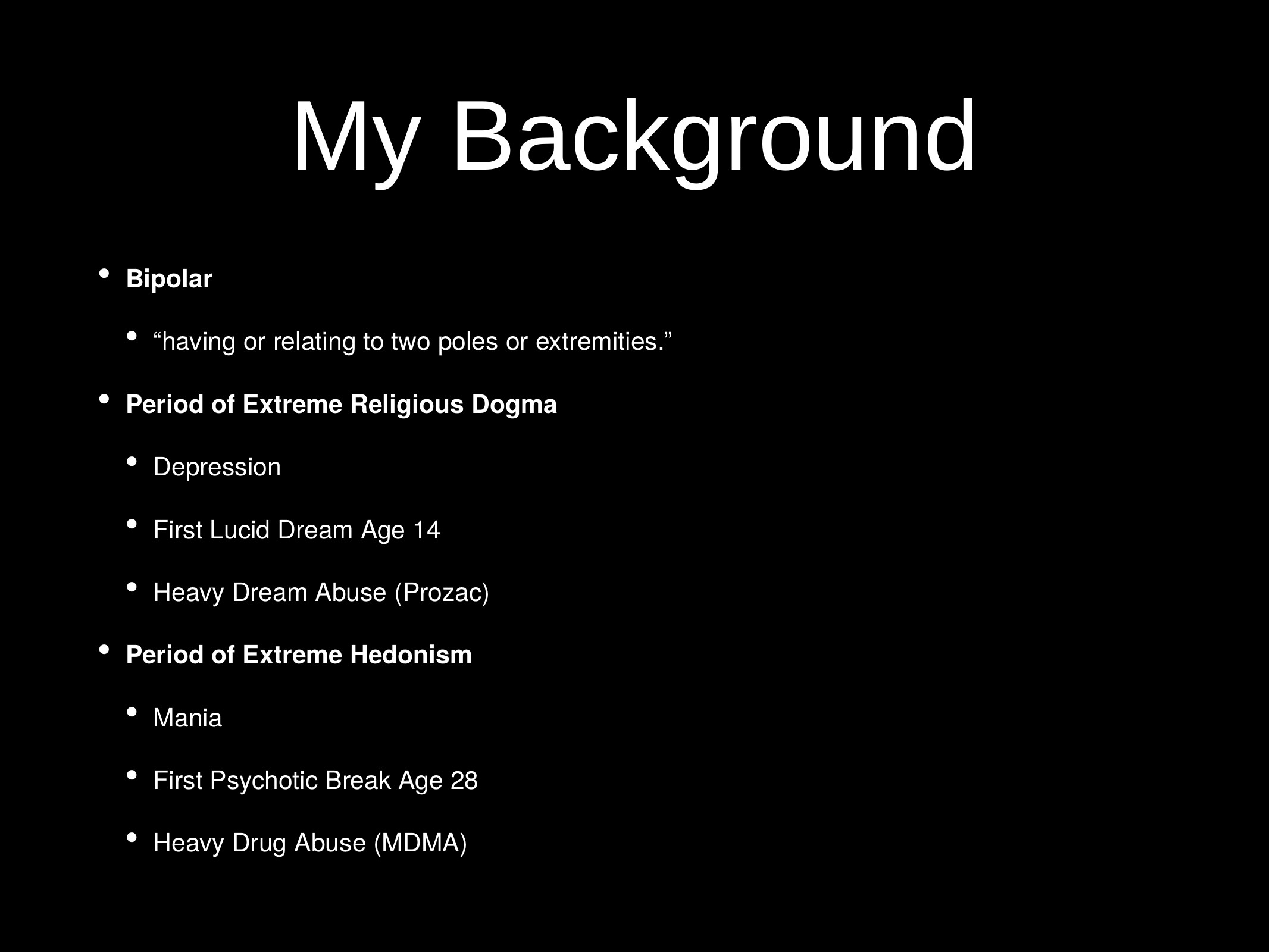

# My Background
Bipolar
“having or relating to two poles or extremities.”
Period of Extreme Religious Dogma
Depression
First Lucid Dream Age 14
Heavy Dream Abuse (Prozac)
Period of Extreme Hedonism
Mania
First Psychotic Break Age 28
Heavy Drug Abuse (MDMA)